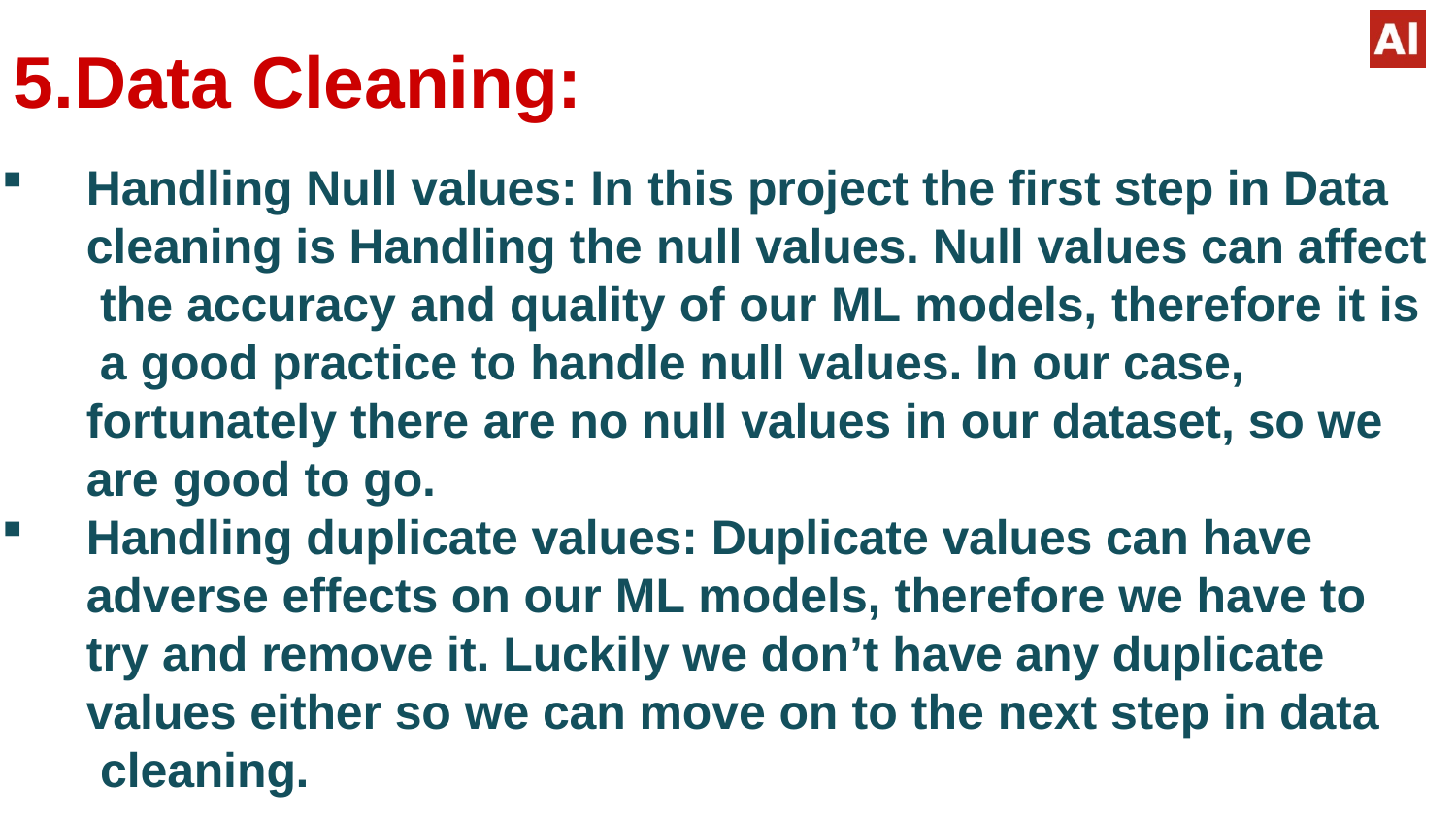

# 5.Data Cleaning:
Handling Null values: In this project the first step in Data  cleaning is Handling the null values. Null values can affect  the accuracy and quality of our ML models, therefore it is  a good practice to handle null values. In our case,  fortunately there are no null values in our dataset, so we  are good to go.
Handling duplicate values: Duplicate values can have  adverse effects on our ML models, therefore we have to  try and remove it. Luckily we don’t have any duplicate  values either so we can move on to the next step in data  cleaning.